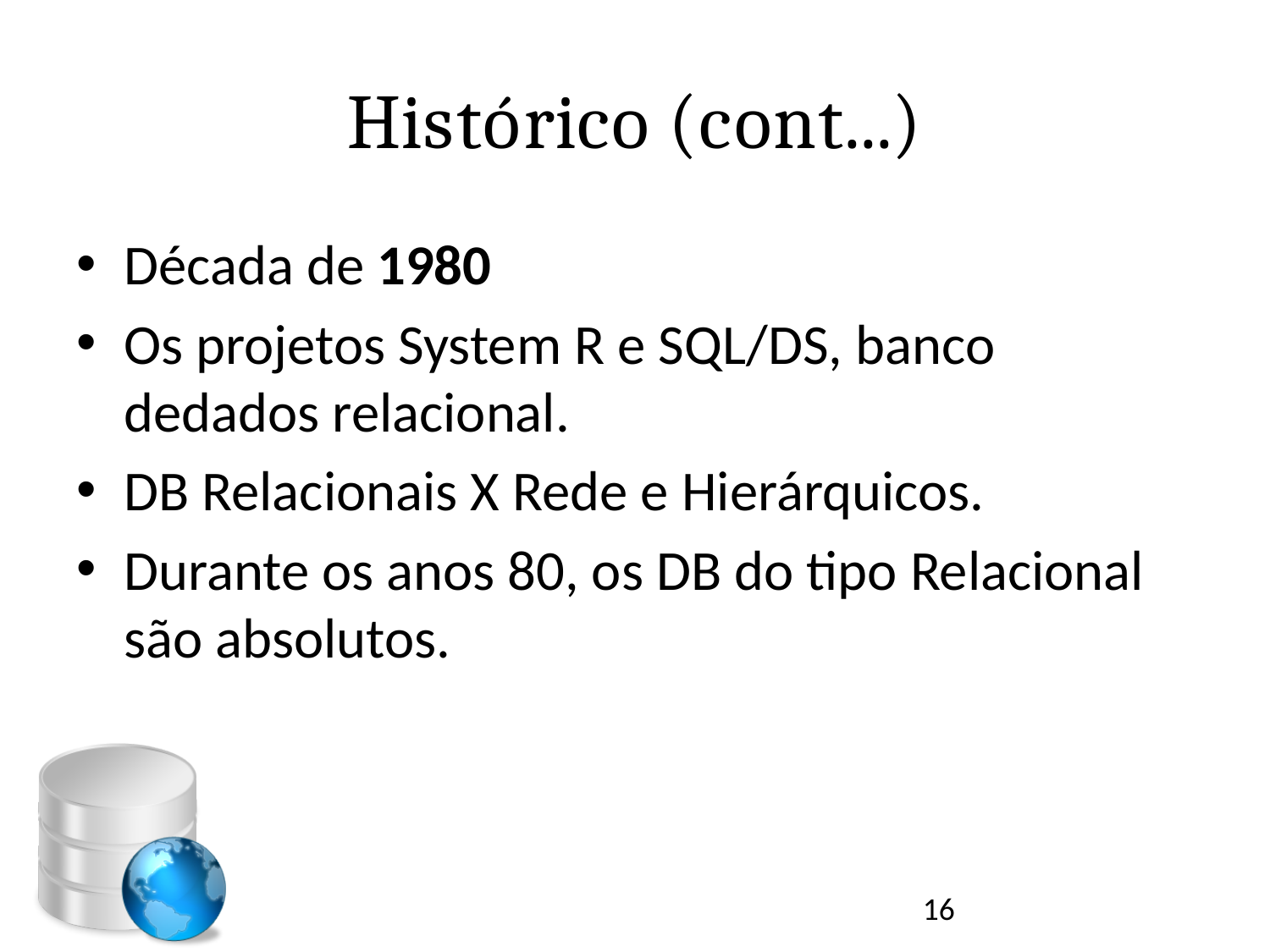

# Histórico (cont...)
Década de 1980
Os projetos System R e SQL/DS, banco dedados relacional.
DB Relacionais X Rede e Hierárquicos.
Durante os anos 80, os DB do tipo Relacional são absolutos.

16